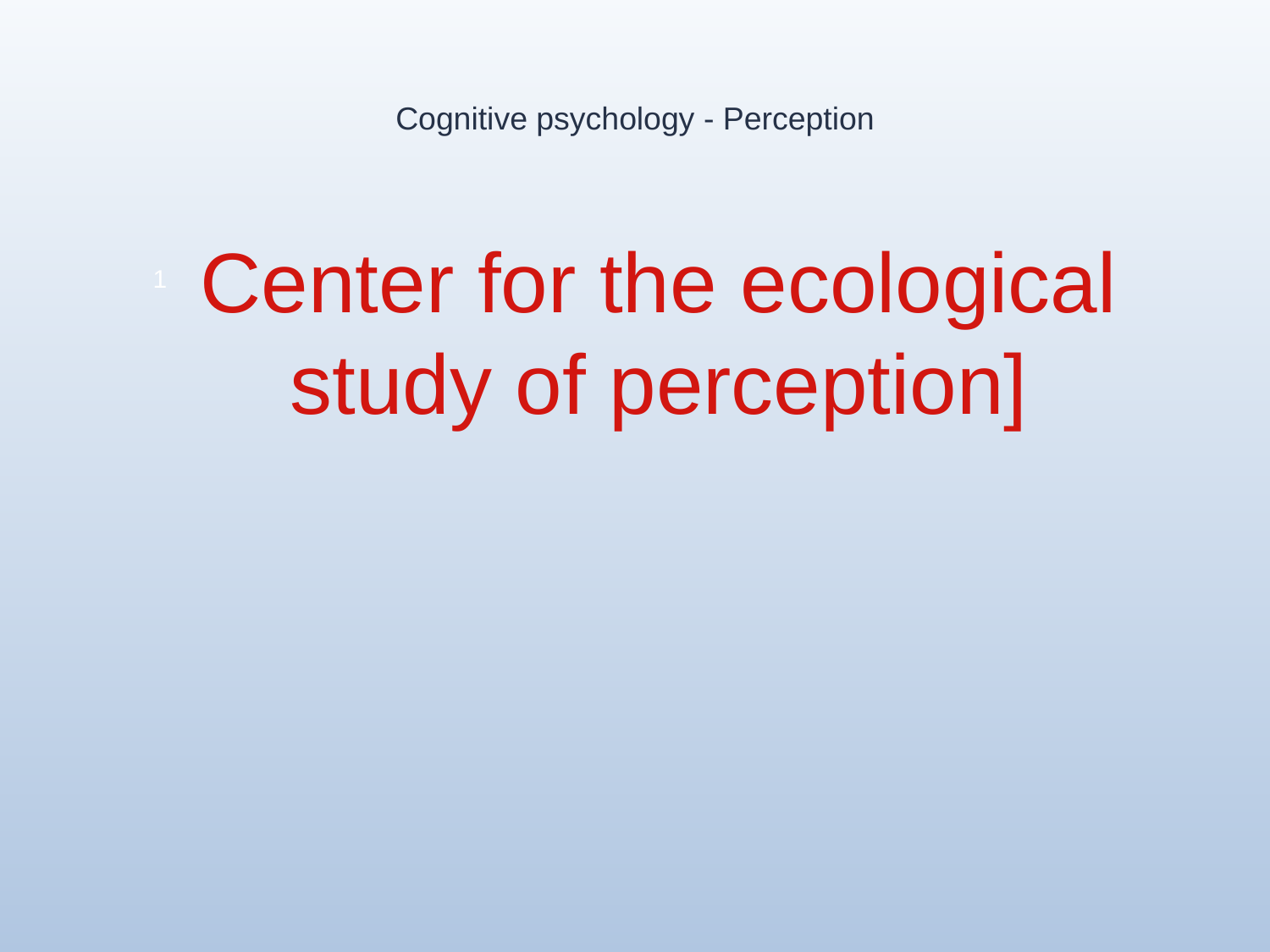

# Cognitive psychology - Perception
Center for the ecological study of perception]